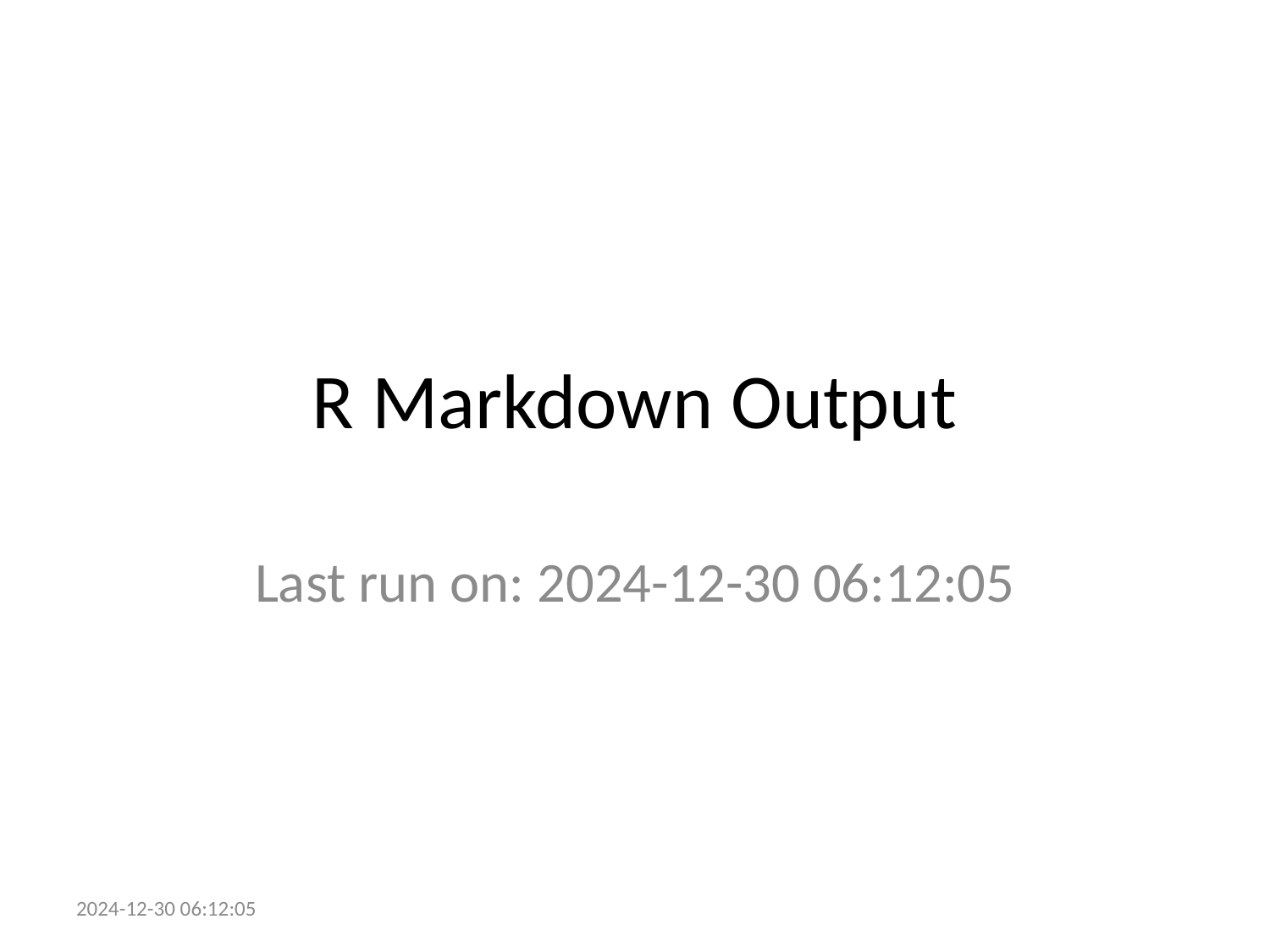

# R Markdown Output
Last run on: 2024-12-30 06:12:05
2024-12-30 06:12:05